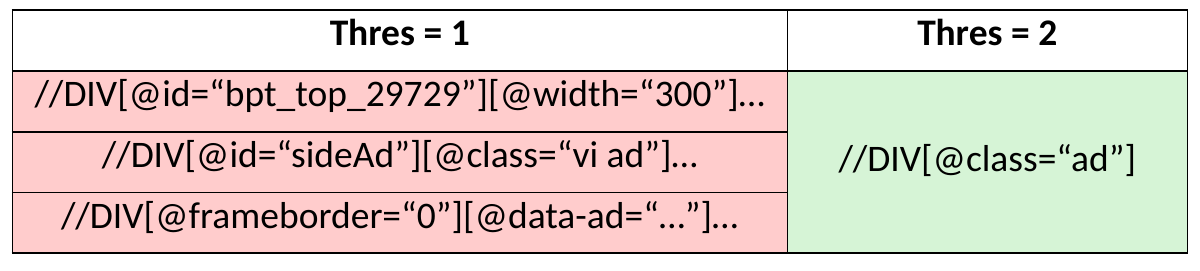

| Thres = 1 | Thres = 2 |
| --- | --- |
| //DIV[@id=“bpt\_top\_29729”][@width=“300”]… | //DIV[@class=“ad”] |
| //DIV[@id=“sideAd”][@class=“vi ad”]… |  |
| //DIV[@frameborder=“0”][@data-ad=“…”]… |  |